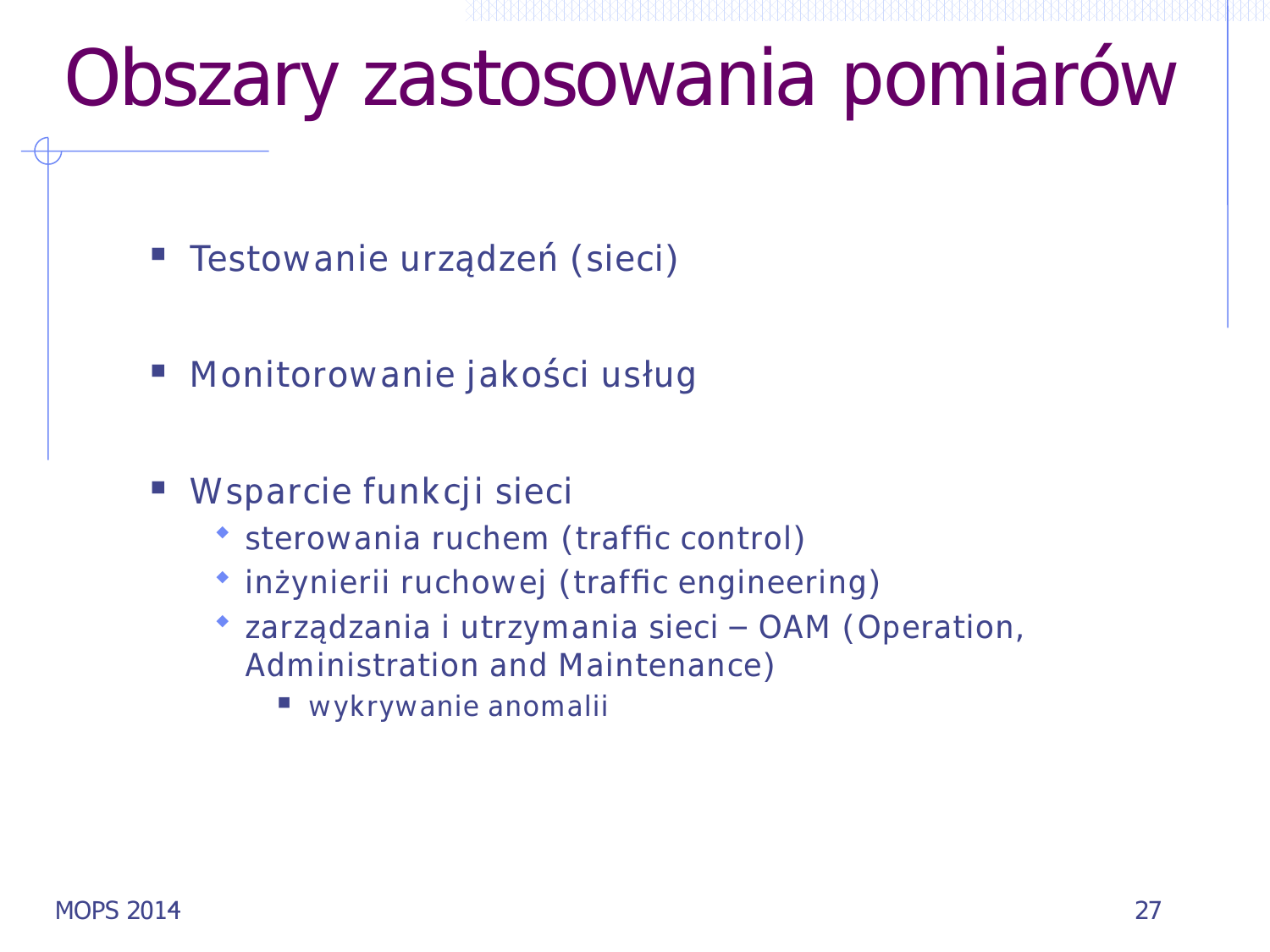

# Obszary zastosowania pomiarów

Testowanie urządzeń (sieci)

Monitorowanie jakości usług

Wsparcie funkcji sieci
sterowania ruchem (traffic control)
inżynierii ruchowej (traffic engineering)
zarządzania i utrzymania sieci – OAM (Operation, Administration and Maintenance)
wykrywanie anomalii
MOPS 2014
27